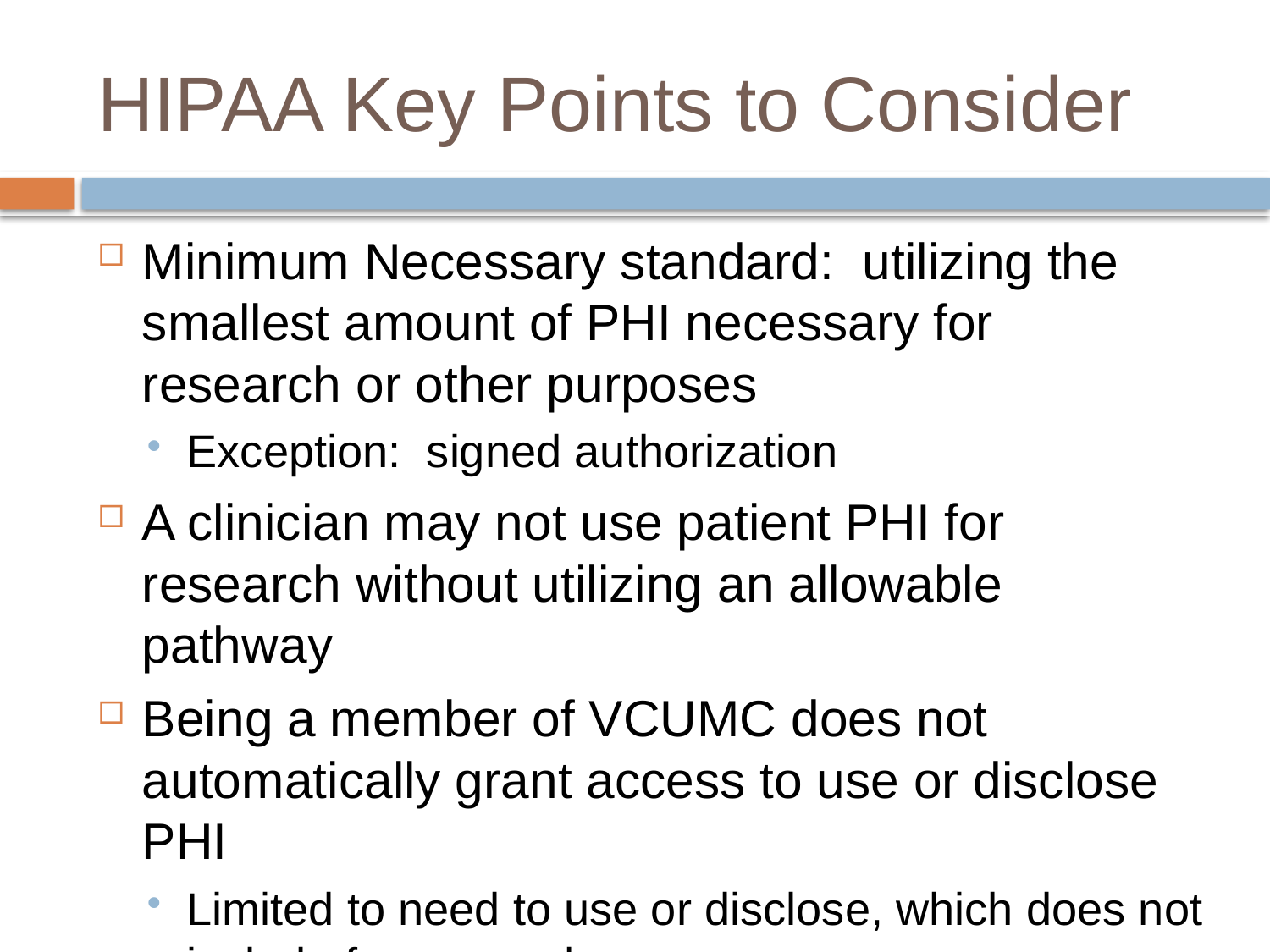

# HIPAA Key Points to Consider
Minimum Necessary standard:  utilizing the smallest amount of PHI necessary for research or other purposes
Exception:  signed authorization
A clinician may not use patient PHI for research without utilizing an allowable pathway
Being a member of VCUMC does not automatically grant access to use or disclose PHI
Limited to need to use or disclose, which does not include for research purposes